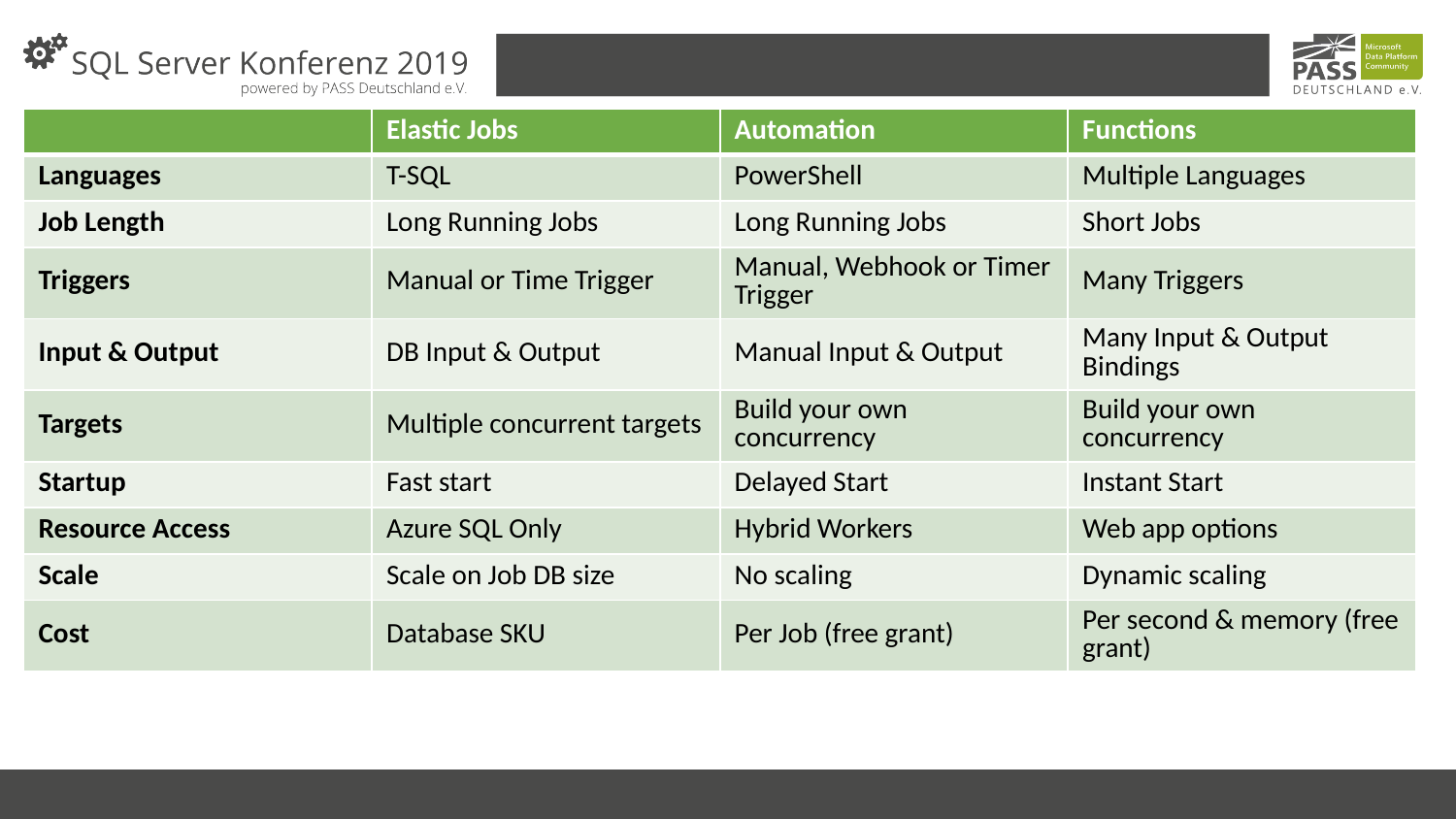

|  | Elastic Jobs | Automation | Functions |
| --- | --- | --- | --- |
| Languages | T-SQL | PowerShell | Multiple Languages |
| Job Length | Long Running Jobs | Long Running Jobs | Short Jobs |
| Triggers | Manual or Time Trigger | Manual, Webhook or Timer Trigger | Many Triggers |
| Input & Output | DB Input & Output | Manual Input & Output | Many Input & Output Bindings |
| Targets | Multiple concurrent targets | Build your own concurrency | Build your own concurrency |
| Startup | Fast start | Delayed Start | Instant Start |
| Resource Access | Azure SQL Only | Hybrid Workers | Web app options |
| Scale | Scale on Job DB size | No scaling | Dynamic scaling |
| Cost | Database SKU | Per Job (free grant) | Per second & memory (free grant) |